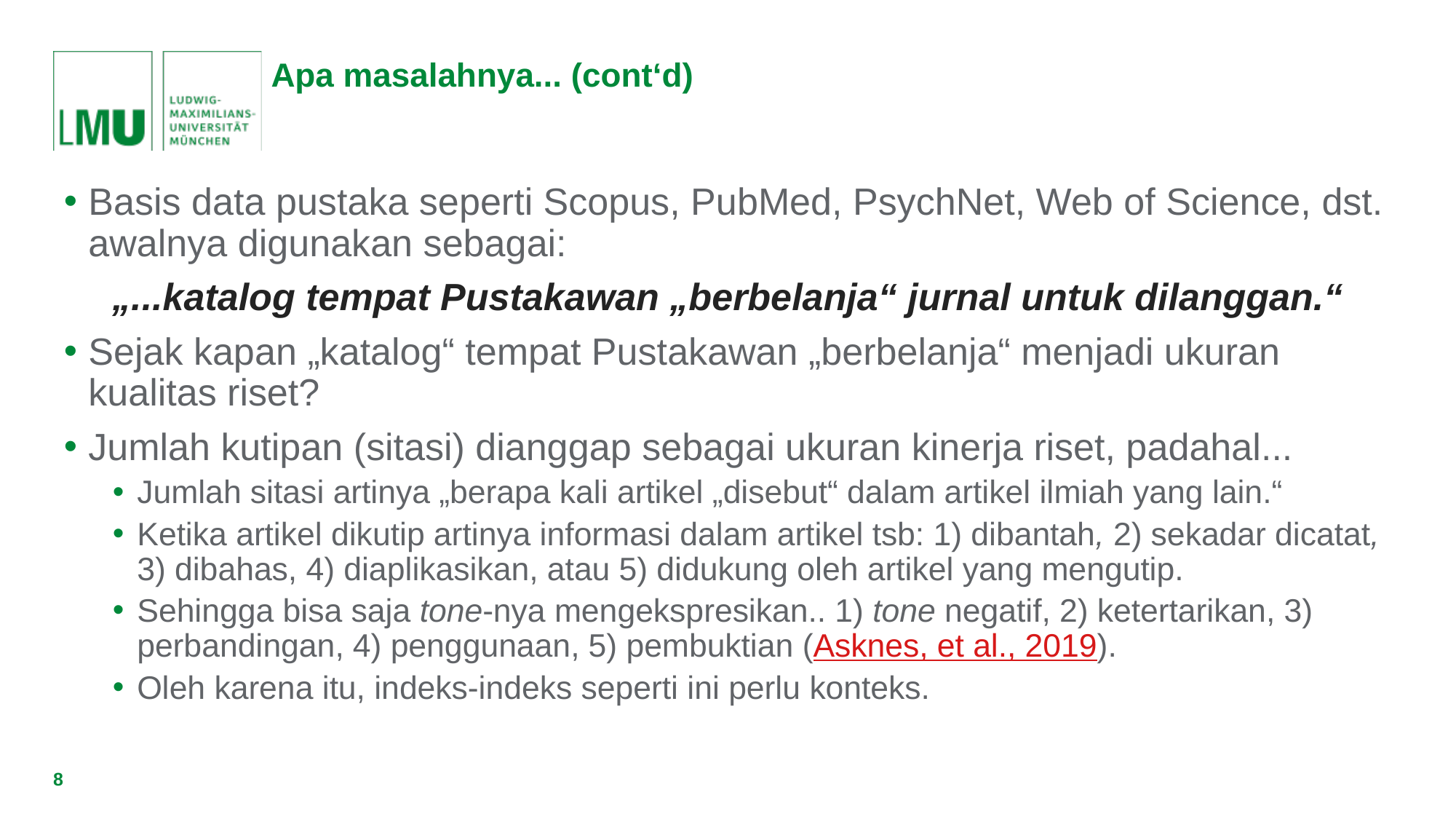

# Apa masalahnya... (cont‘d)
Basis data pustaka seperti Scopus, PubMed, PsychNet, Web of Science, dst. awalnya digunakan sebagai:
„...katalog tempat Pustakawan „berbelanja“ jurnal untuk dilanggan.“
Sejak kapan „katalog“ tempat Pustakawan „berbelanja“ menjadi ukuran kualitas riset?
Jumlah kutipan (sitasi) dianggap sebagai ukuran kinerja riset, padahal...
Jumlah sitasi artinya „berapa kali artikel „disebut“ dalam artikel ilmiah yang lain.“
Ketika artikel dikutip artinya informasi dalam artikel tsb: 1) dibantah, 2) sekadar dicatat, 3) dibahas, 4) diaplikasikan, atau 5) didukung oleh artikel yang mengutip.
Sehingga bisa saja tone-nya mengekspresikan.. 1) tone negatif, 2) ketertarikan, 3) perbandingan, 4) penggunaan, 5) pembuktian (Asknes, et al., 2019).
Oleh karena itu, indeks-indeks seperti ini perlu konteks.
8